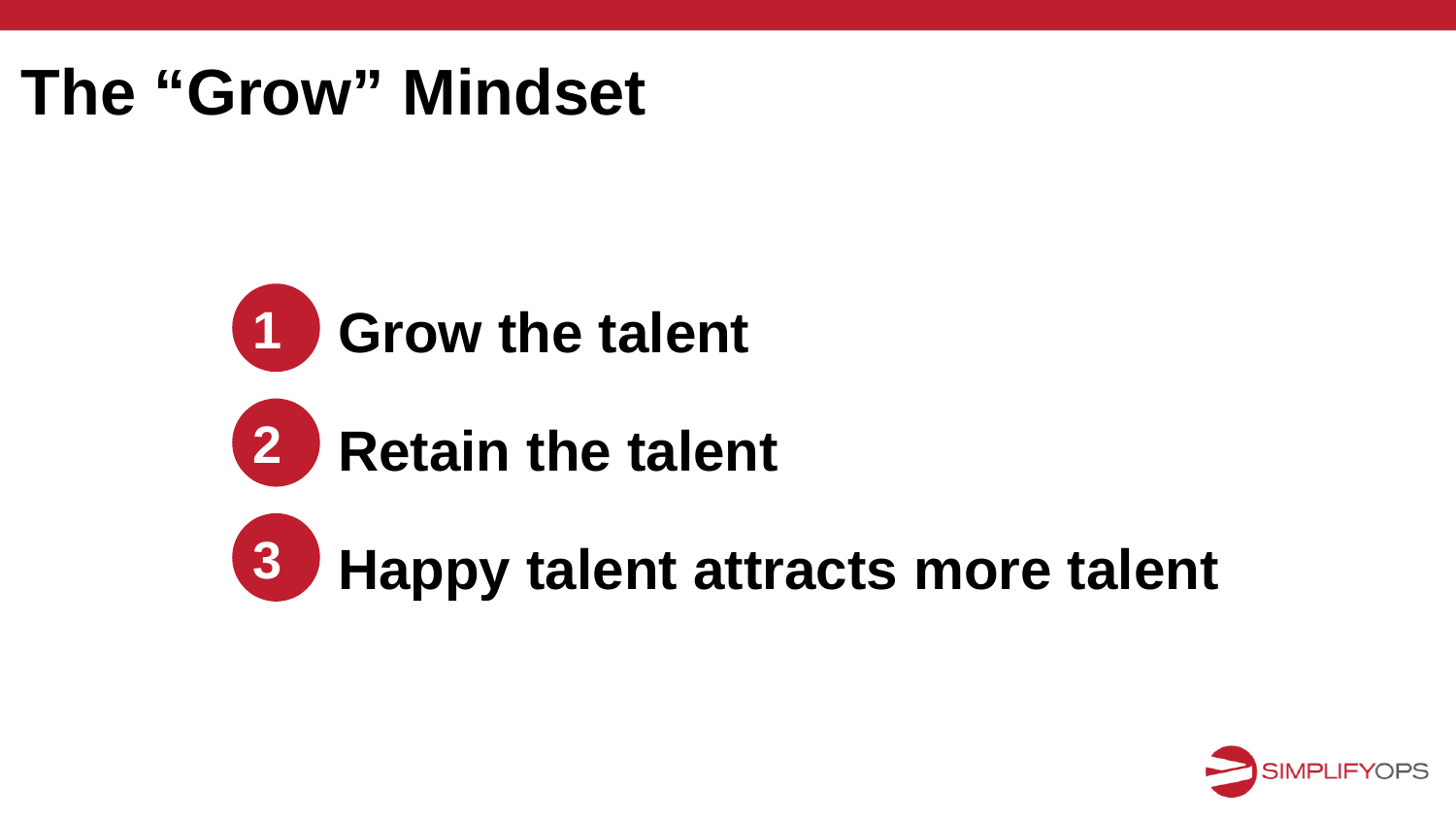

# The “Grow” Mindset
1
Grow the talent
Retain the talent
Happy talent attracts more talent
2
3